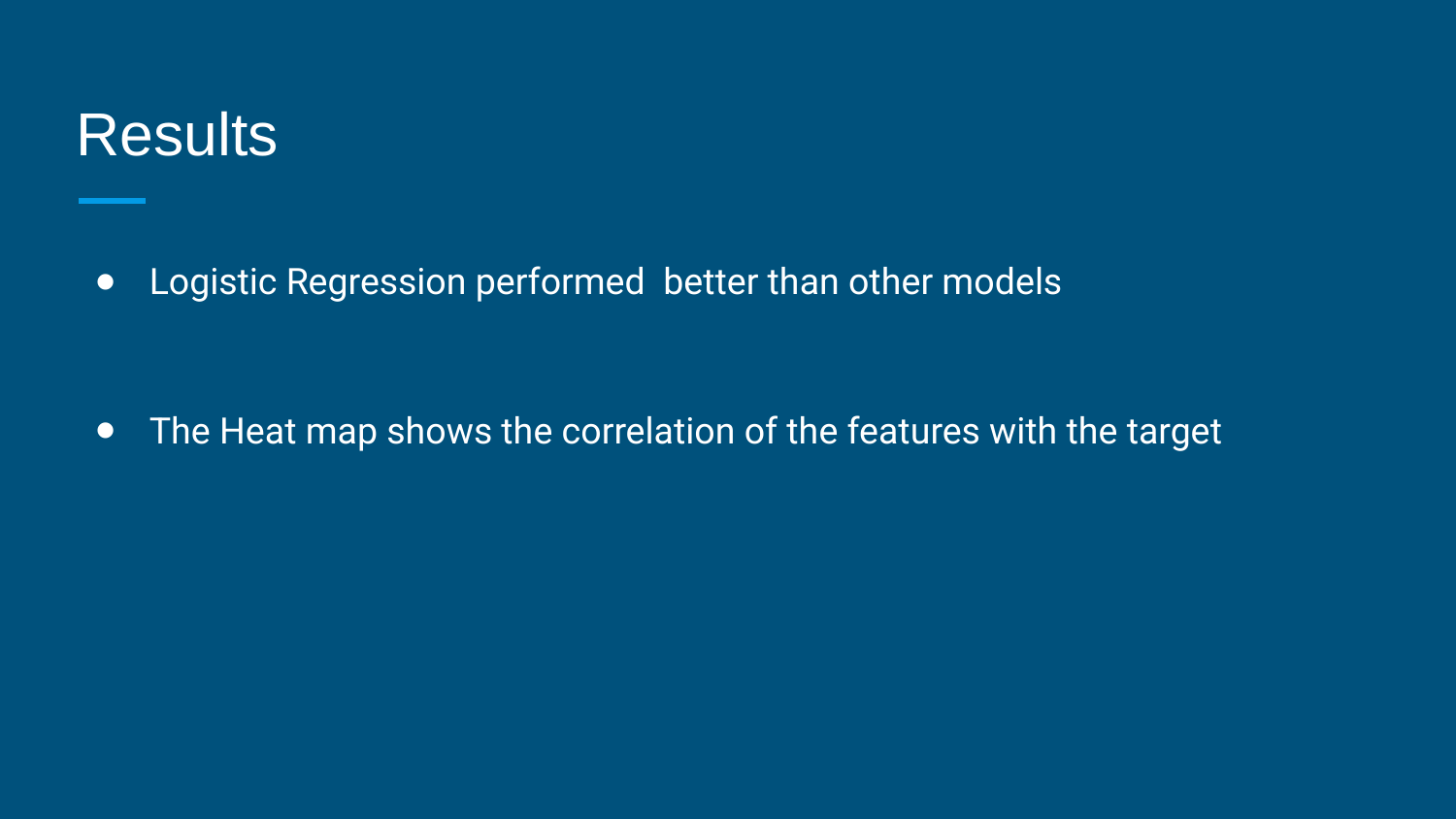

# Results
Logistic Regression performed  better than other models

The Heat map shows the correlation of the features with the target